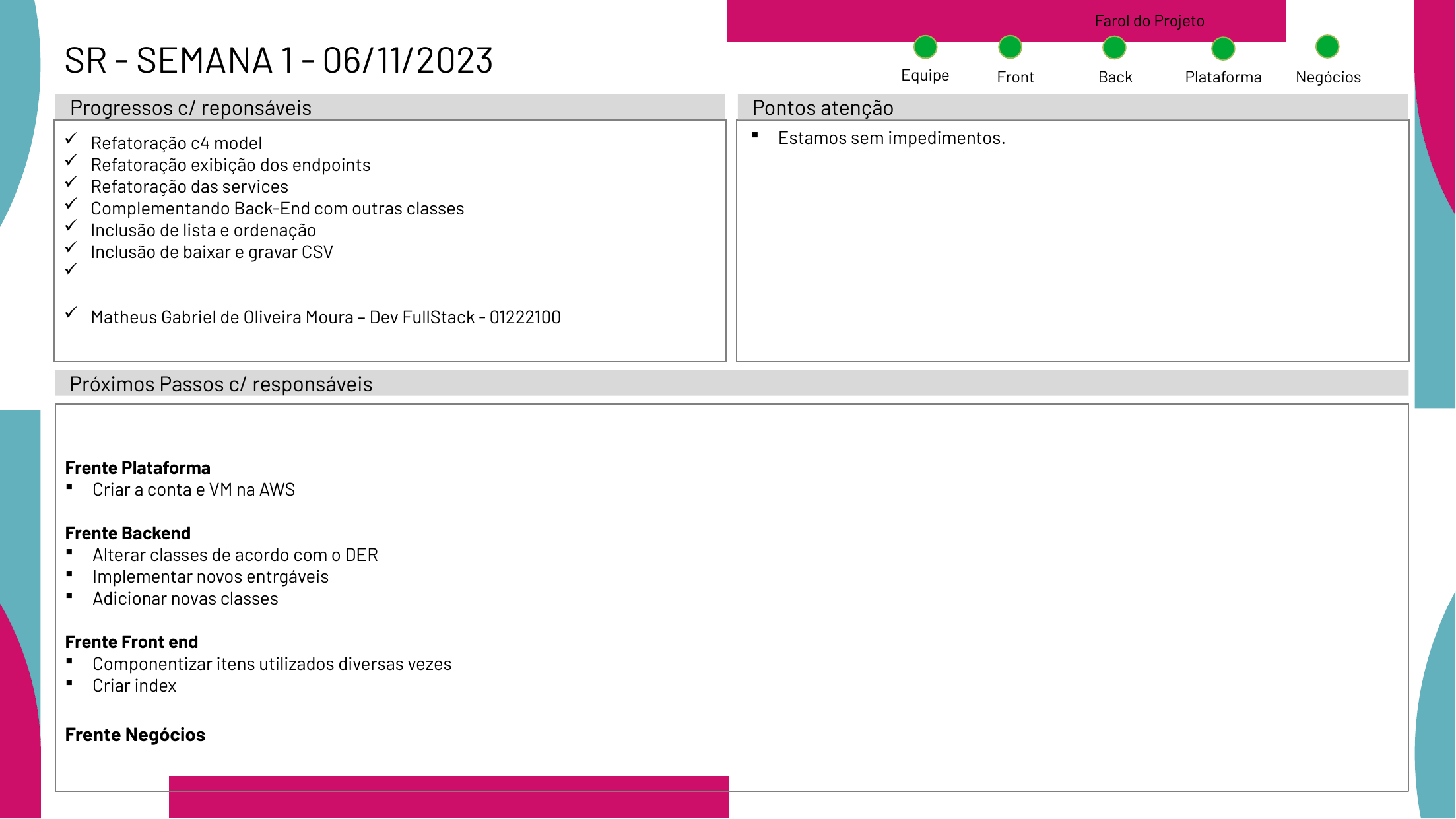

Farol do Projeto

SR - SEMANA 1 - 06/11/2023
Equipe
Front
Back
Plataforma
Negócios
Progressos c/ reponsáveis
Pontos atenção
Refatoração c4 model
Refatoração exibição dos endpoints
Refatoração das services
Complementando Back-End com outras classes
Inclusão de lista e ordenação
Inclusão de baixar e gravar CSV

Matheus Gabriel de Oliveira Moura – Dev FullStack - 01222100

Estamos sem impedimentos.
Próximos Passos c/ responsáveis
Frente Plataforma
Criar a conta e VM na AWS

Frente Backend
Alterar classes de acordo com o DER
Implementar novos entrgáveis
Adicionar novas classes

Frente Front end
Componentizar itens utilizados diversas vezes
Criar index

Frente Negócios